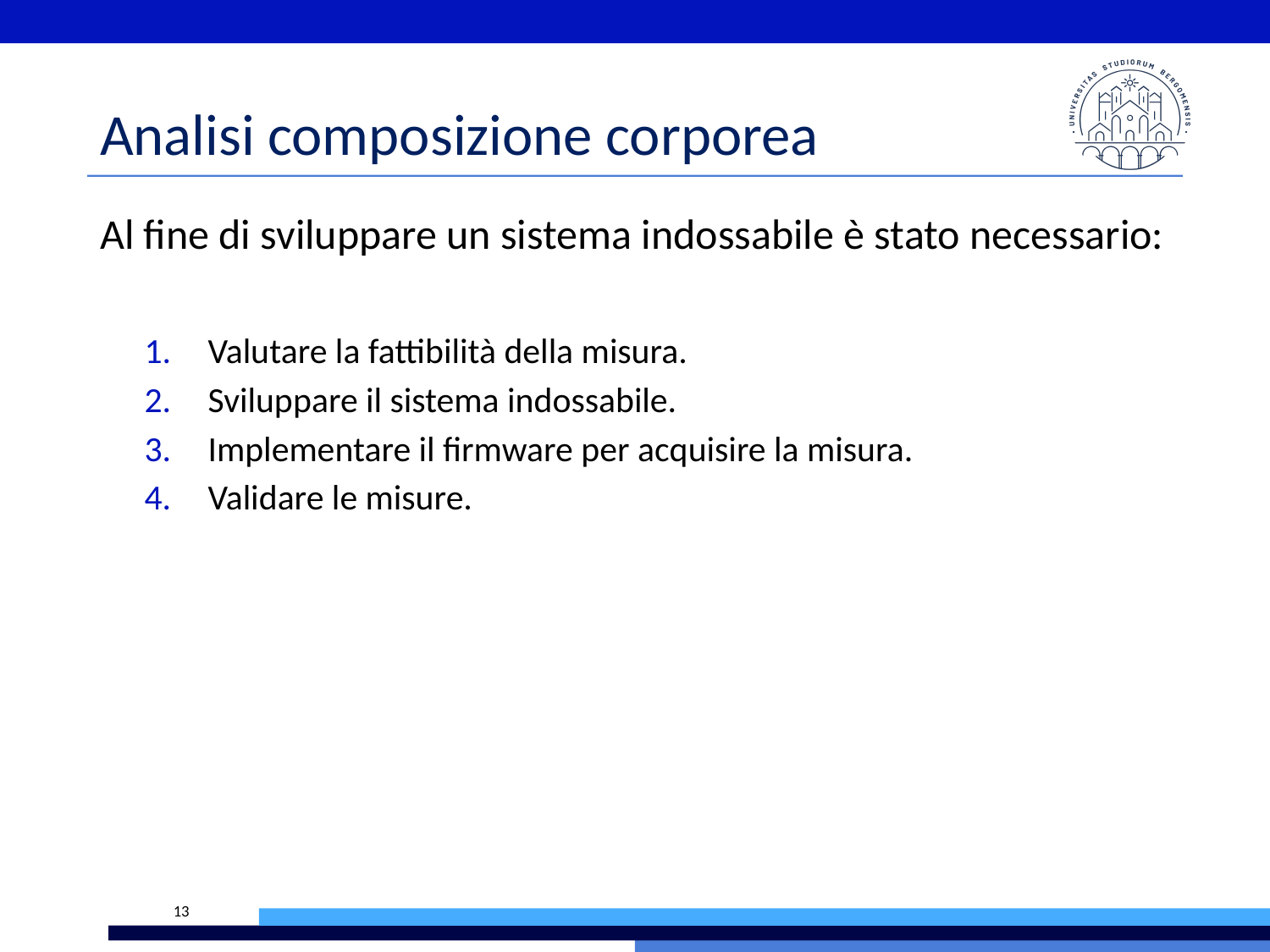

# Analisi composizione corporea

Al fine di sviluppare un sistema indossabile è stato necessario:

Valutare la fattibilità della misura.
Sviluppare il sistema indossabile.
Implementare il firmware per acquisire la misura.
Validare le misure.